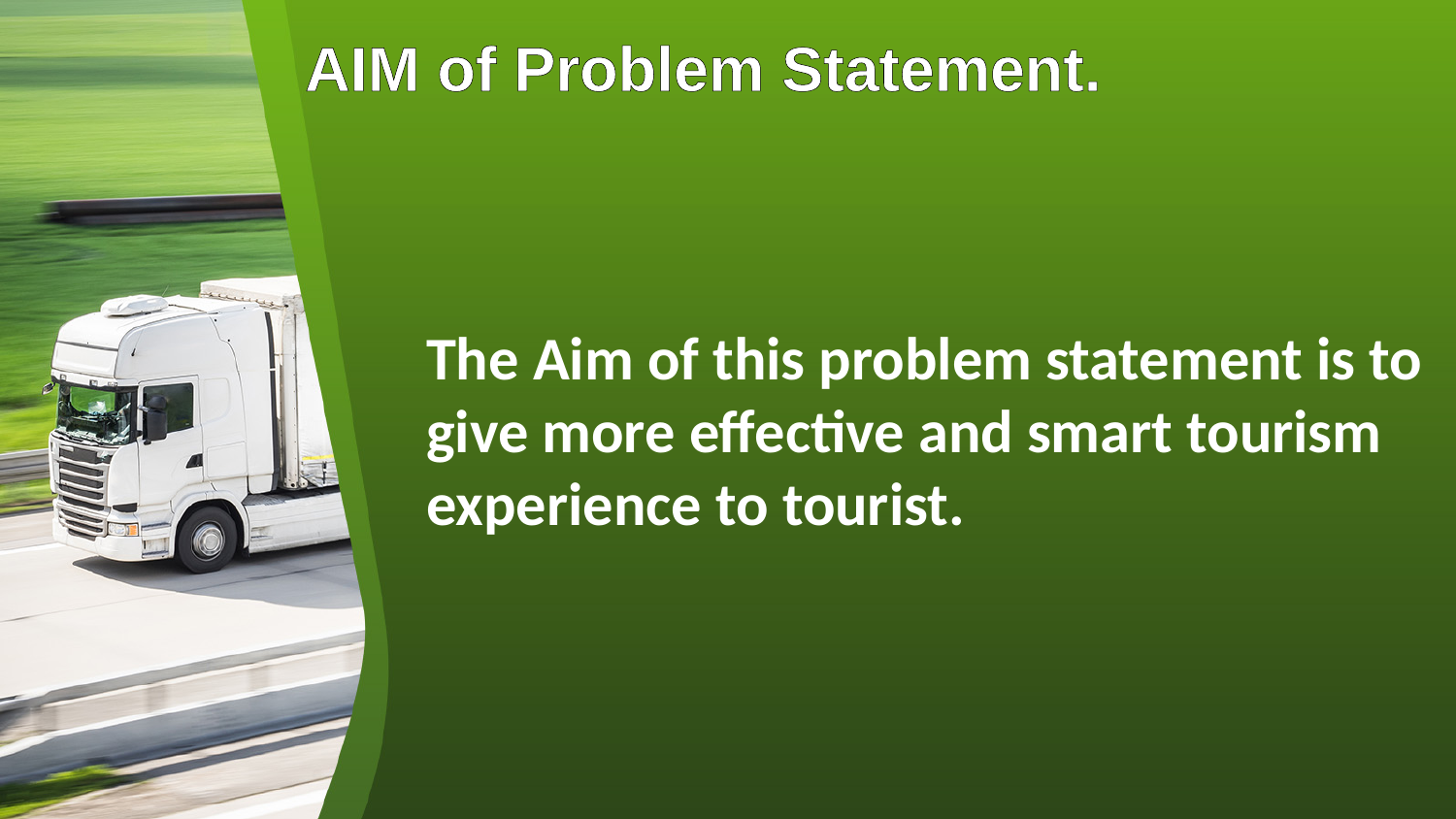

# AIM of Problem Statement.
The Aim of this problem statement is to give more effective and smart tourism experience to tourist.